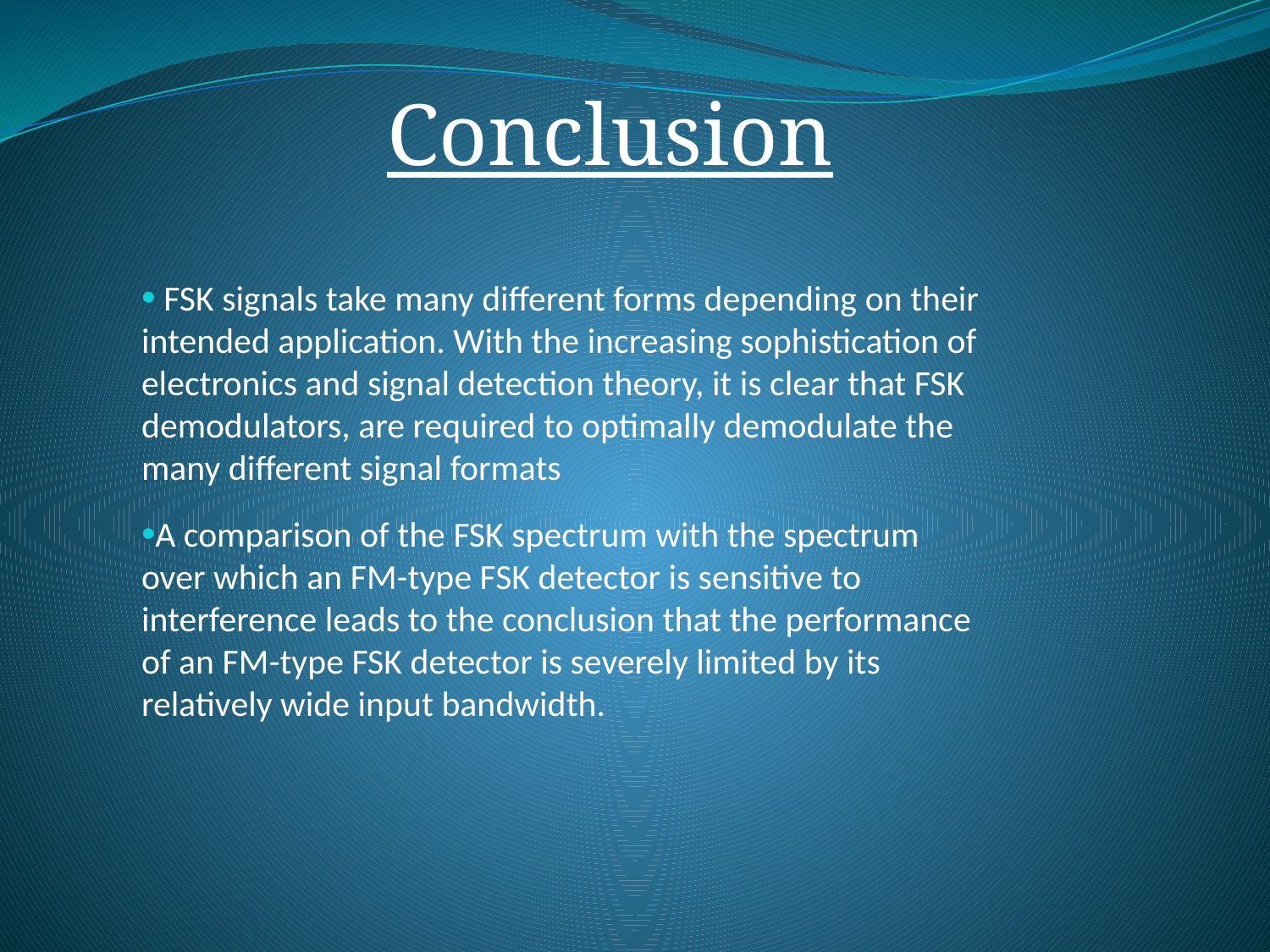

Conclusion

 FSK signals take many different forms depending on their  intended application. With the increasing sophistication of  electronics and signal detection theory, it is clear that FSK demodulators, are required to optimally demodulate the many different signal formats
#
A comparison of the FSK spectrum with the spectrum over which an FM-type FSK detector is sensitive to interference leads to the conclusion that the performance of an FM-type FSK detector is severely limited by its relatively wide input bandwidth.